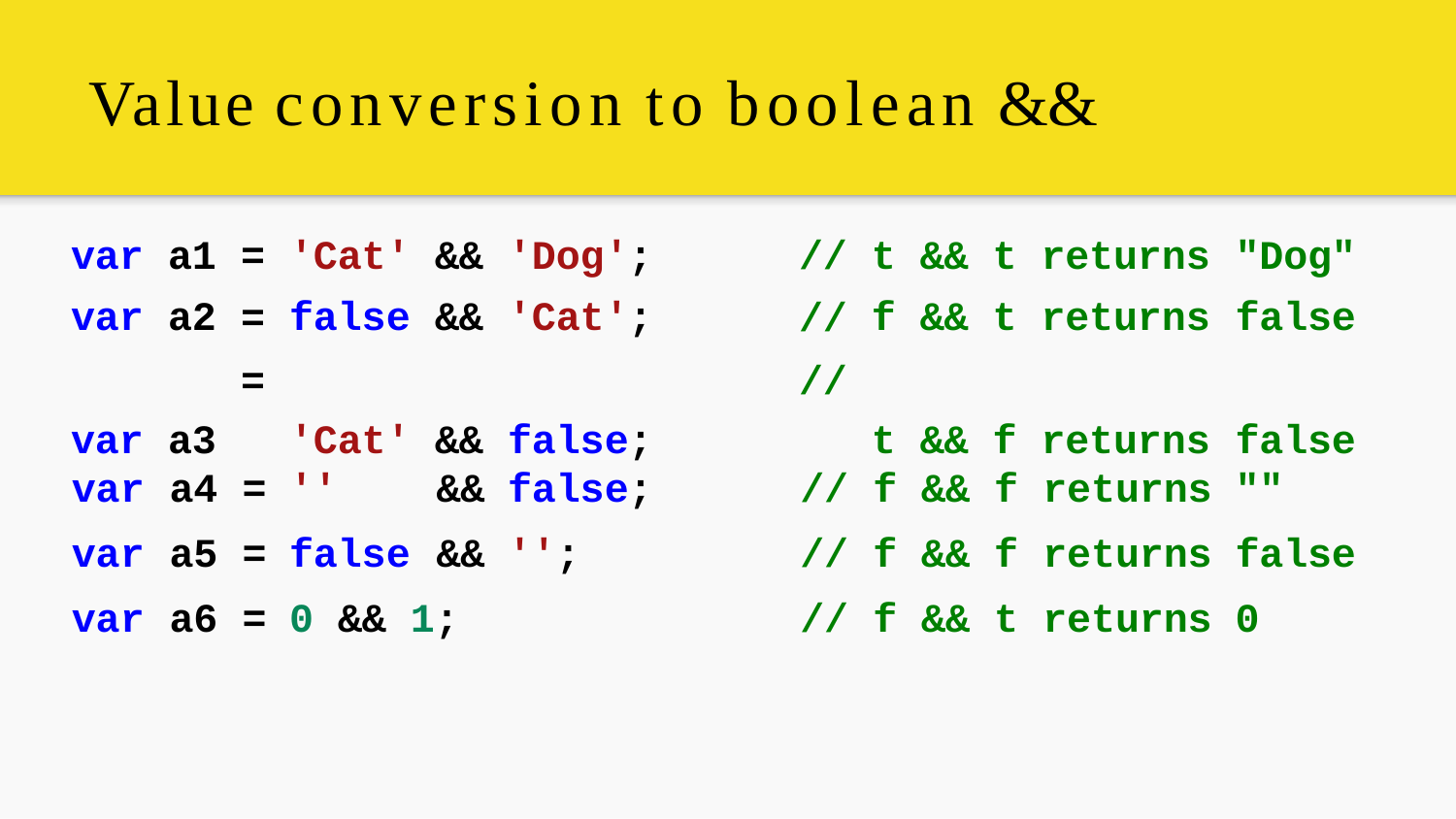

# Value conversion to boolean &&

| var var var | a1 a2 a3 | = = = | 'Cat' false 'Cat' | && && && | 'Dog'; 'Cat'; false; | // // // | t f t | && && && | t t f | returns returns returns | "Dog" false false |
| --- | --- | --- | --- | --- | --- | --- | --- | --- | --- | --- | --- |
| var | a4 | = | '' | && | false; | // | f | && | f | returns | "" |
| var | a5 | = | false | && | ''; | // | f | && | f | returns | false |
| var | a6 | = | 0 && 1; |  | // |  | f | && | t | returns | 0 |